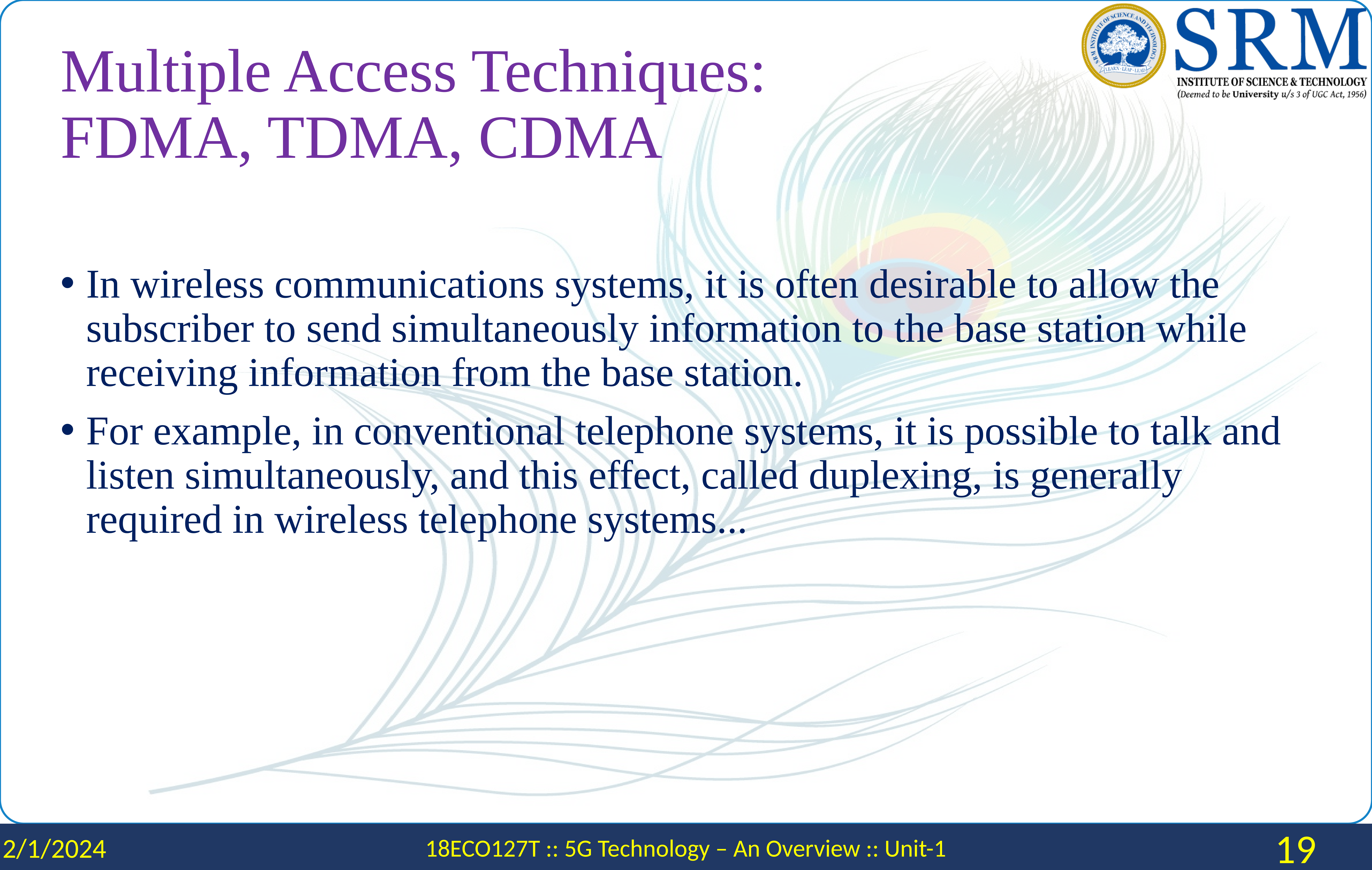

# Multiple Access Techniques: FDMA, TDMA, CDMA

In wireless communications systems, it is often desirable to allow the subscriber to send simultaneously information to the base station while receiving information from the base station.
For example, in conventional telephone systems, it is possible to talk and listen simultaneously, and this effect, called duplexing, is generally required in wireless telephone systems...
2/1/2024
18ECO127T :: 5G Technology – An Overview :: Unit-1
19